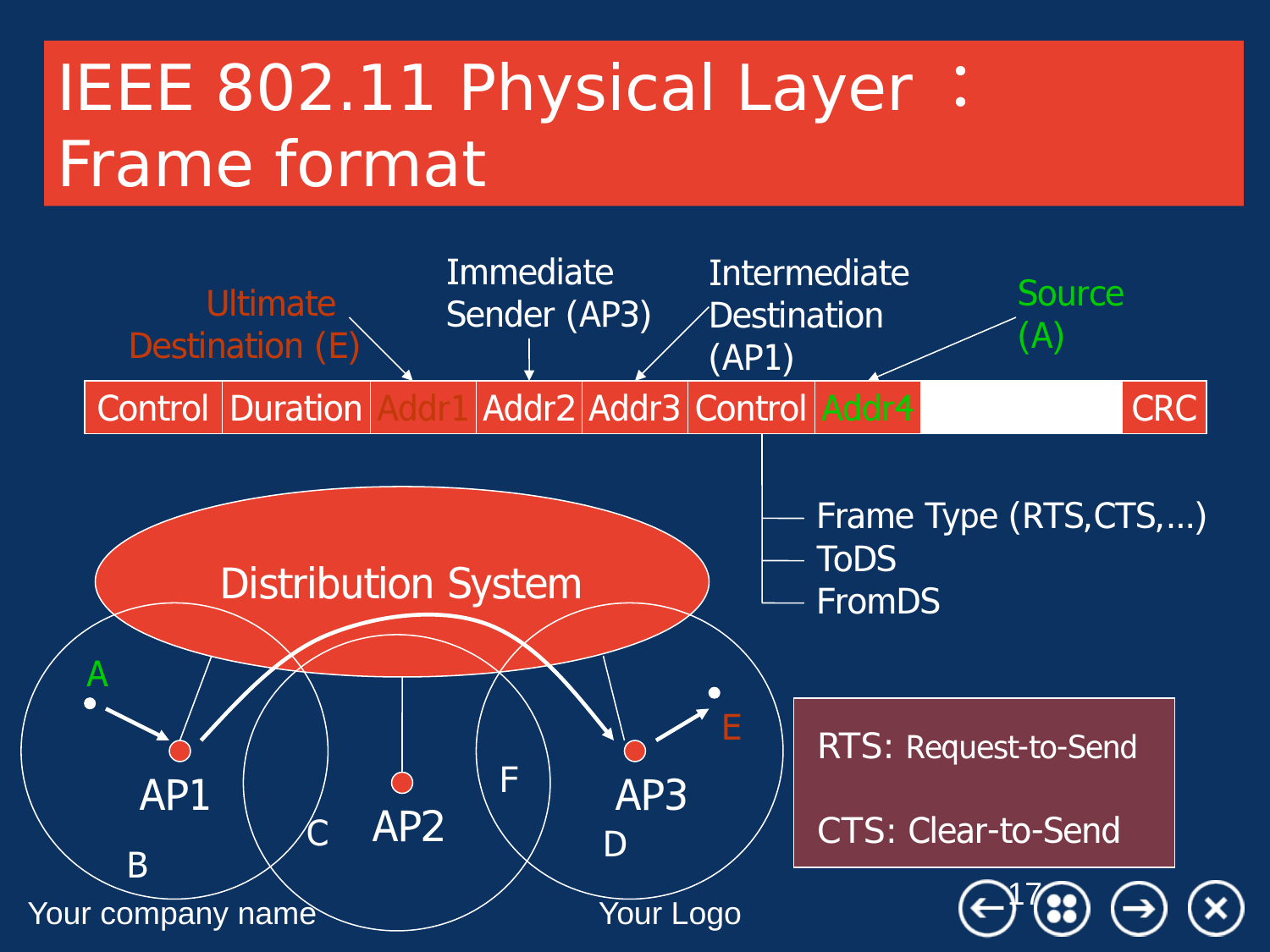

#
IEEE 802.11 Physical Layer：
Frame format
Immediate
Sender (AP3)
Intermediate
Destination
(AP1)
Source
(A)
       Ultimate
Destination (E)

Control
Duration
Addr1
Addr2
Addr3
Control
Addr4
Data
CRC

Distribution System
Frame Type (RTS,CTS,…)
ToDS
FromDS

A

E

RTS: Request-to-Send

CTS: Clear-to-Send

F
AP1
AP3

AP2
C
D
B
17